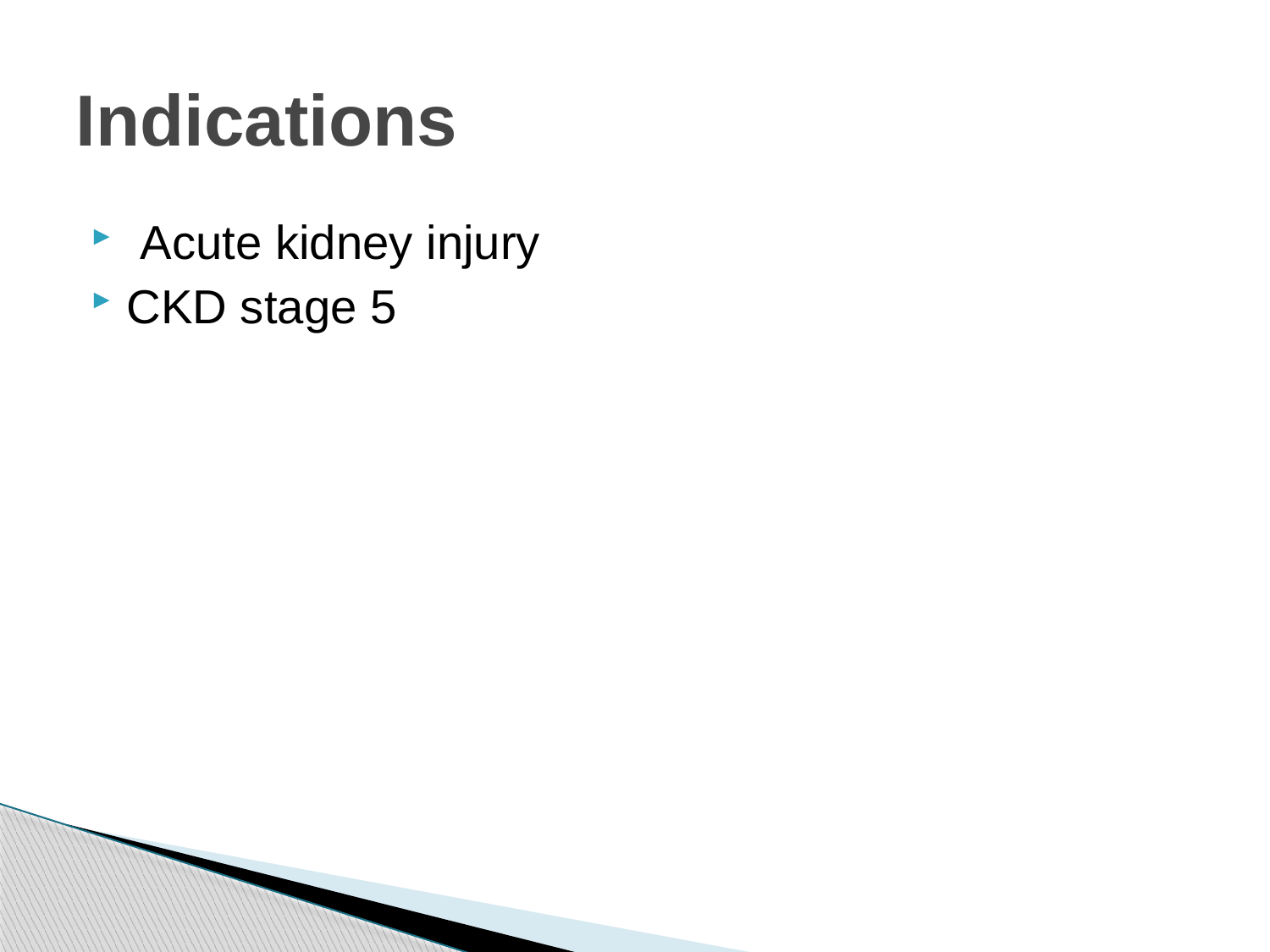

# Indications
 Acute kidney injury
CKD stage 5